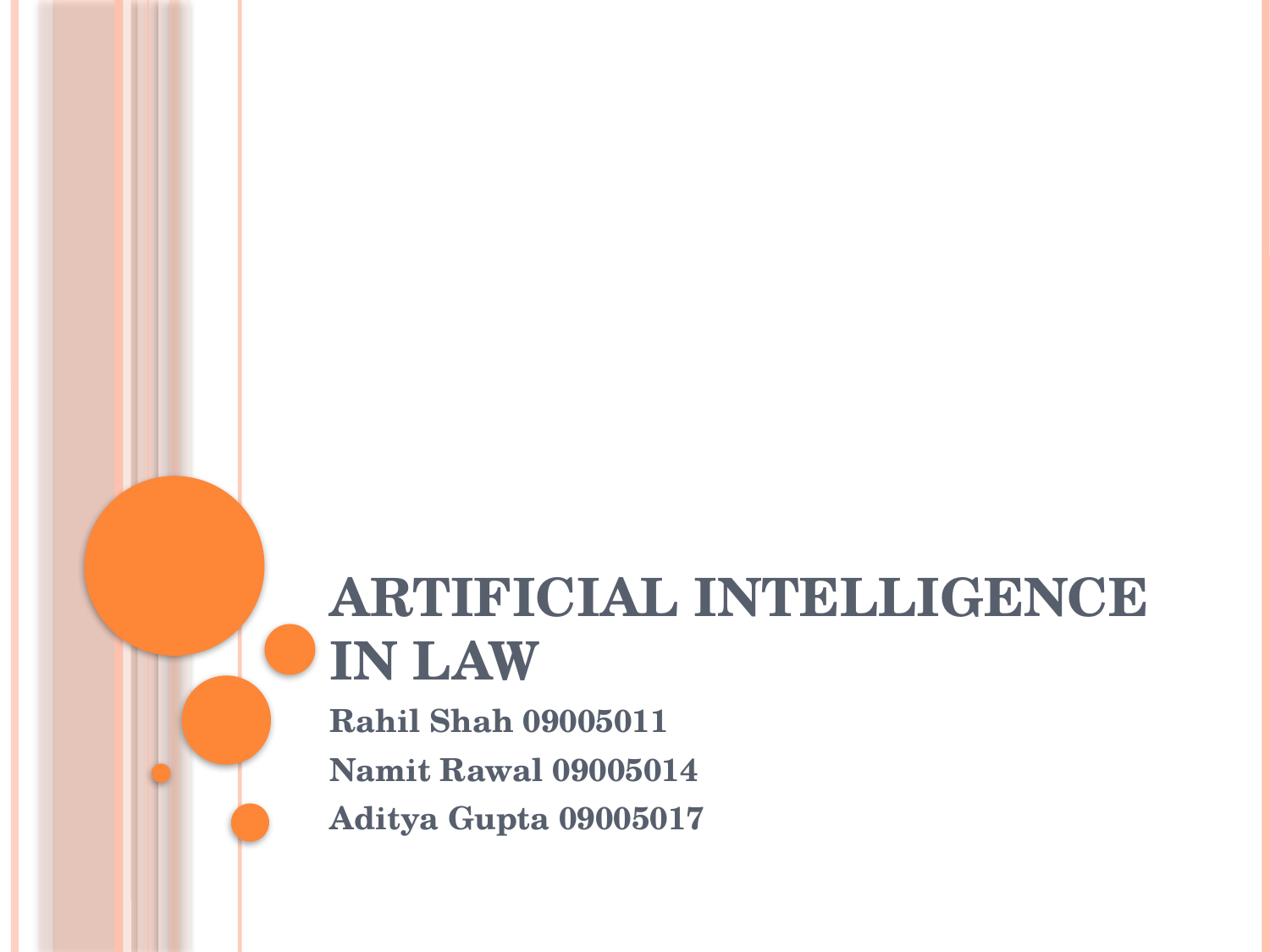

# Artificial Intelligence in Law
Rahil Shah 09005011
Namit Rawal 09005014
Aditya Gupta 09005017